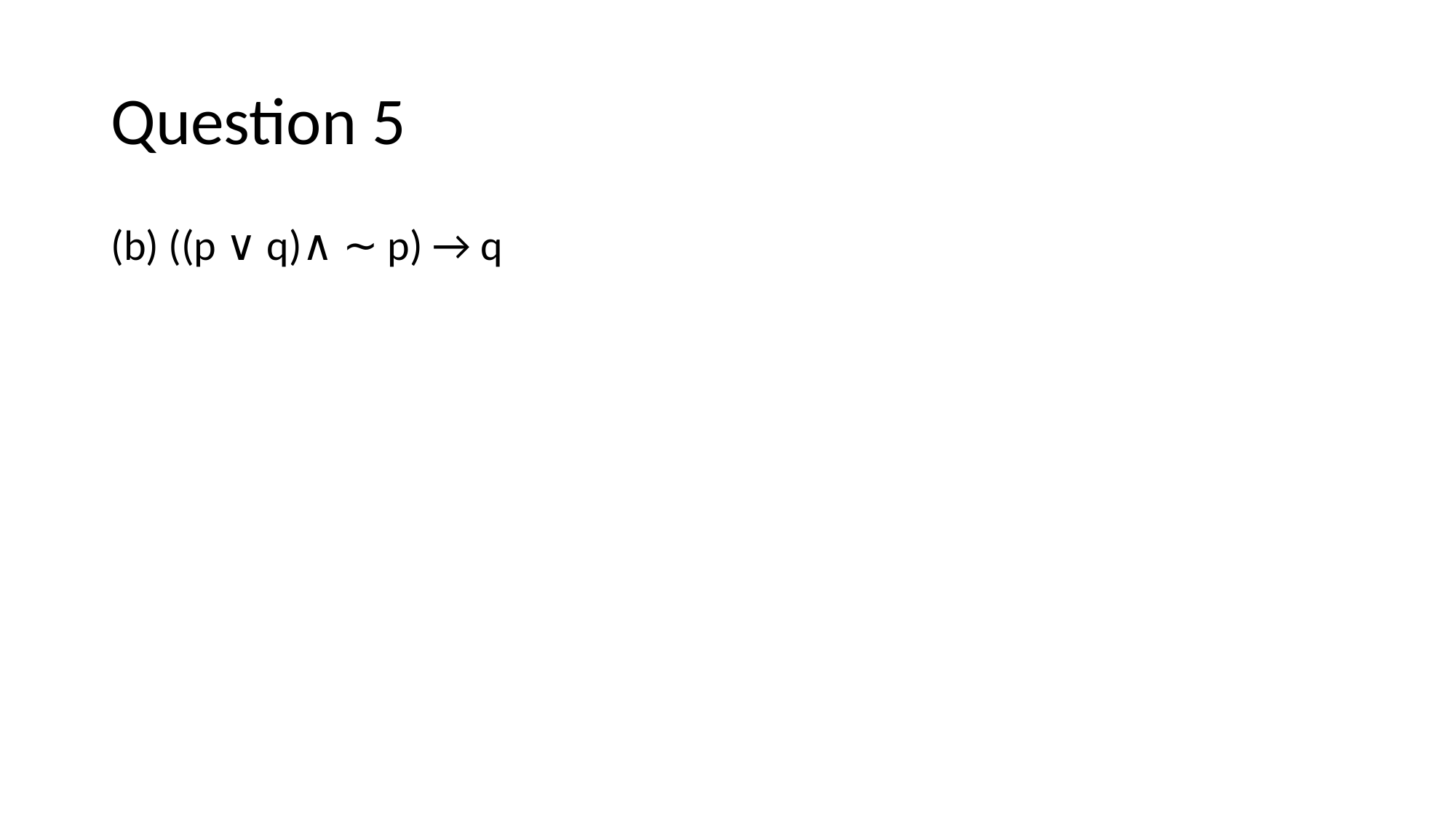

# Question 5
(b) ((p ∨ q)∧ ∼ p) → q